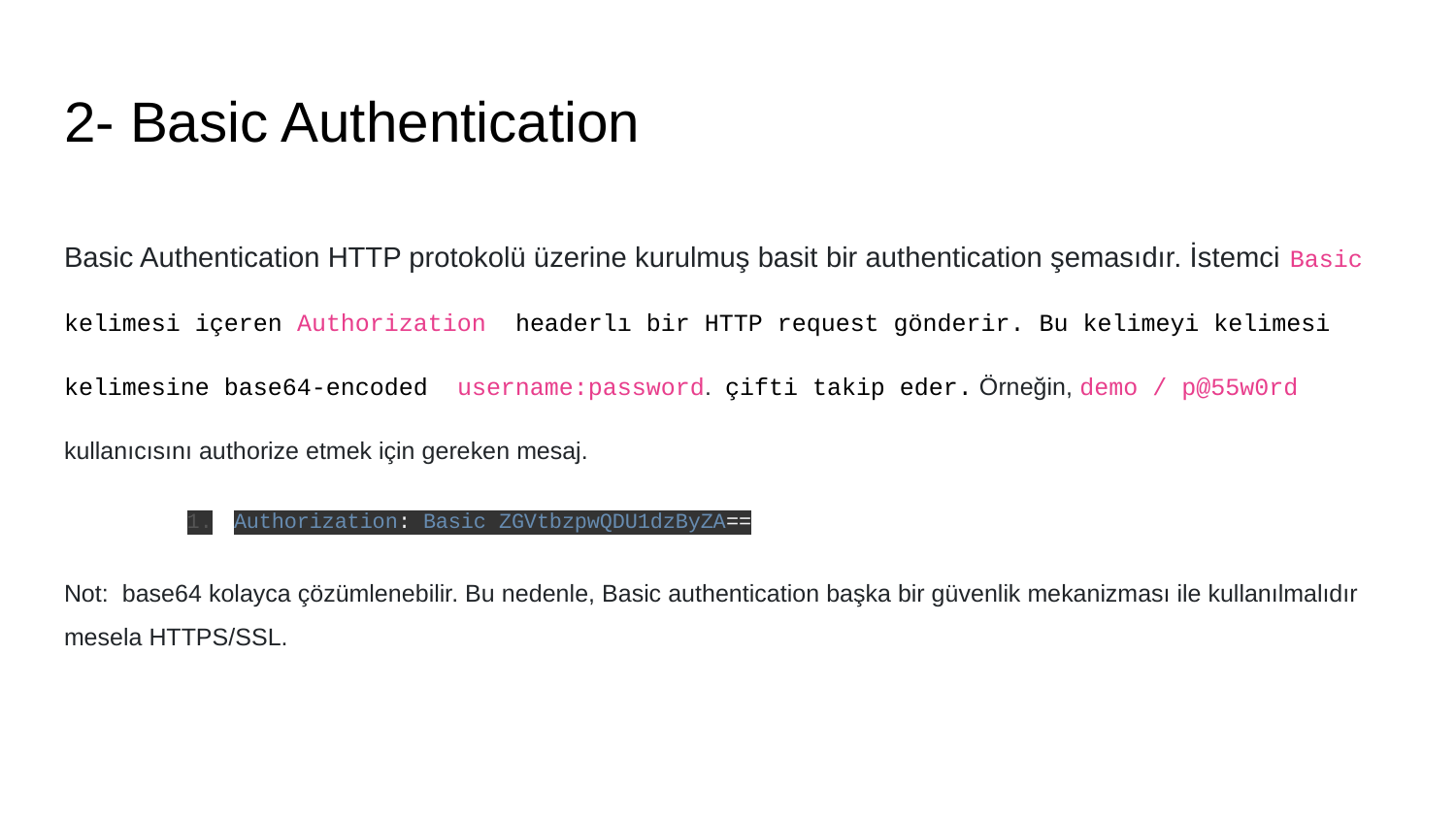

# 2- Basic Authentication
Basic Authentication HTTP protokolü üzerine kurulmuş basit bir authentication şemasıdır. İstemci Basic kelimesi içeren Authorization  headerlı bir HTTP request gönderir. Bu kelimeyi kelimesi kelimesine base64-encoded  username:password.  çifti takip eder. Örneğin, demo / p@55w0rd kullanıcısını authorize etmek için gereken mesaj.
Authorization: Basic ZGVtbzpwQDU1dzByZA==
Not:  base64 kolayca çözümlenebilir. Bu nedenle, Basic authentication başka bir güvenlik mekanizması ile kullanılmalıdır mesela HTTPS/SSL.